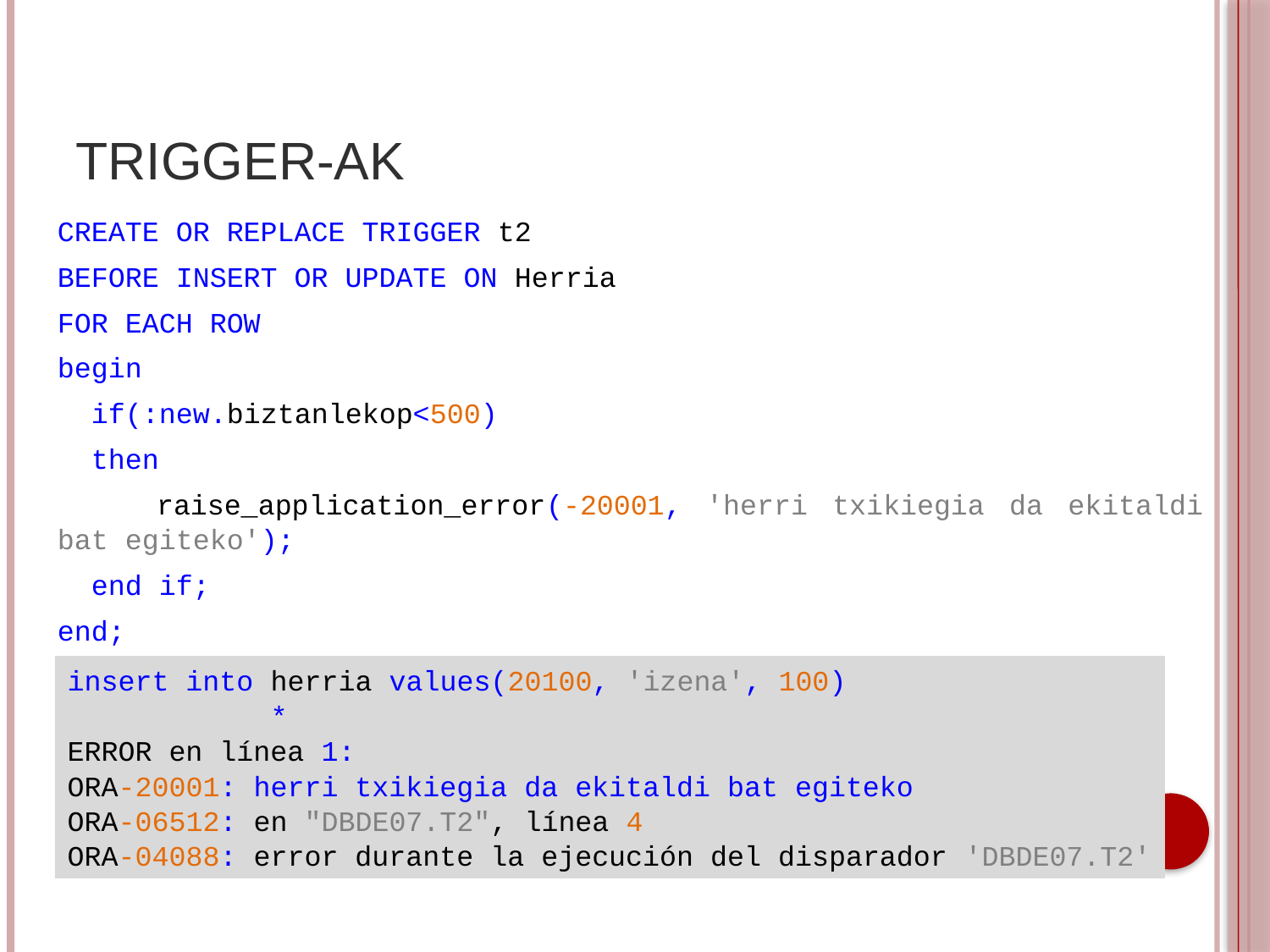

# TRIGGER-AK
CREATE OR REPLACE TRIGGER t2
BEFORE INSERT OR UPDATE ON Herria
FOR EACH ROW
begin
  if(:new.biztanlekop<500)
  then
    raise_application_error(-20001, 'herri txikiegia da ekitaldi bat egiteko');
  end if;
end;

insert into herria values(20100, 'izena', 100)
            *
ERROR en línea 1:
ORA-20001: herri txikiegia da ekitaldi bat egiteko
ORA-06512: en "DBDE07.T2", línea 4
ORA-04088: error durante la ejecución del disparador 'DBDE07.T2'